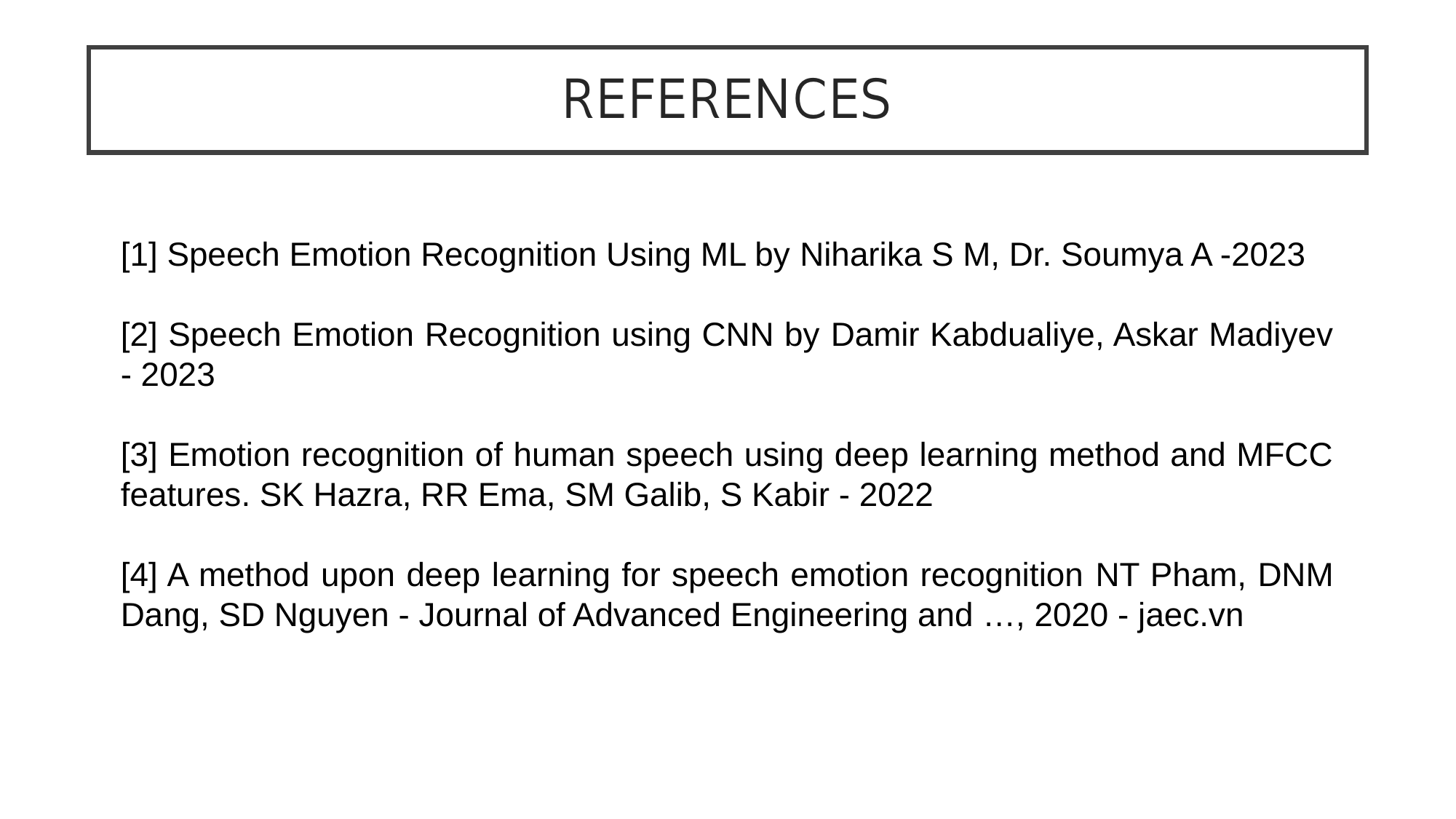

references
[1] Speech Emotion Recognition Using ML by Niharika S M, Dr. Soumya A -2023

[2] Speech Emotion Recognition using CNN by Damir Kabdualiye, Askar Madiyev - 2023

[3] Emotion recognition of human speech using deep learning method and MFCC features. SK Hazra, RR Ema, SM Galib, S Kabir - 2022

[4] A method upon deep learning for speech emotion recognition NT Pham, DNM Dang, SD Nguyen - Journal of Advanced Engineering and …, 2020 - jaec.vn